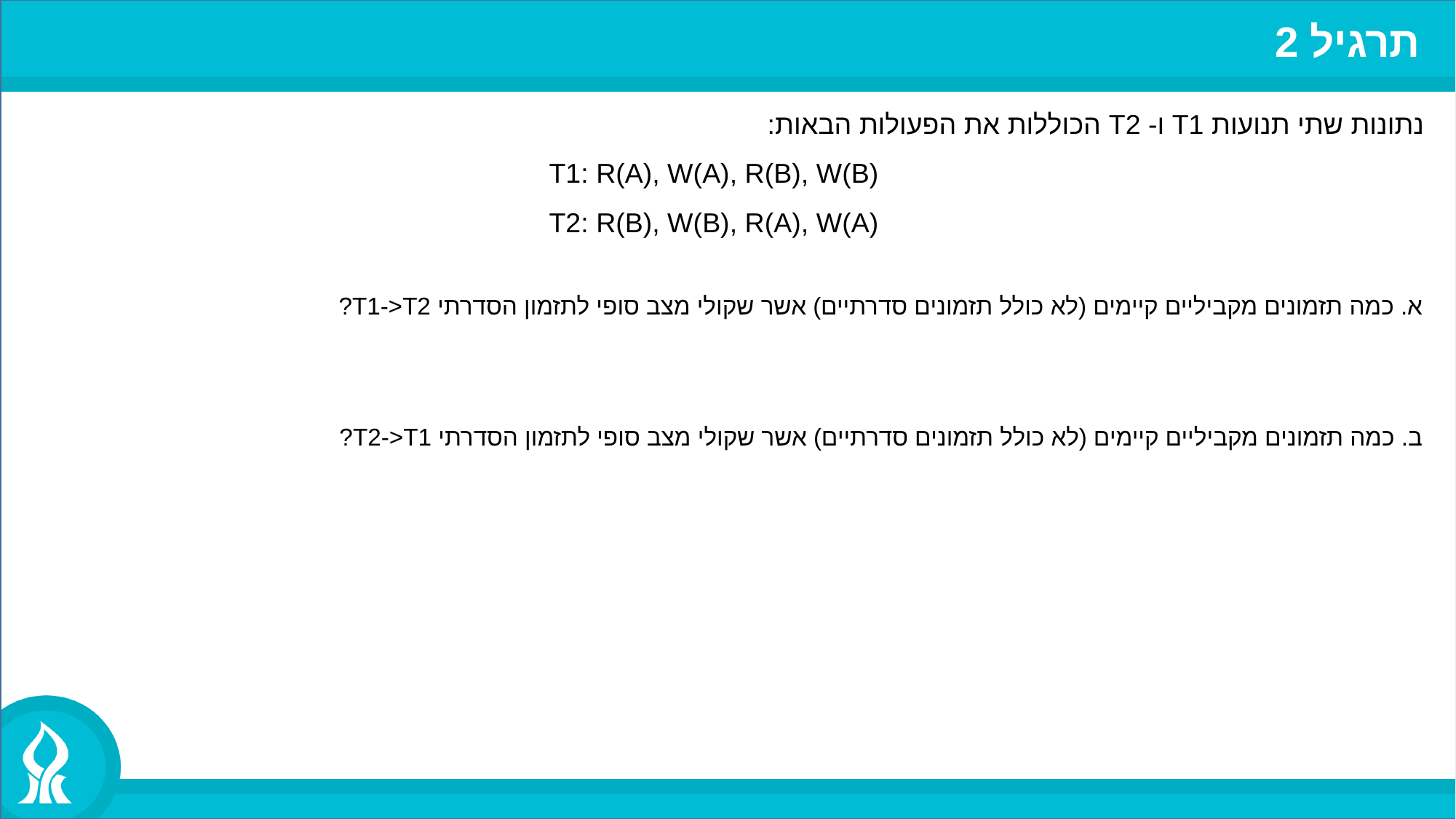

תרגיל 2
נתונות שתי תנועות T1 ו- T2 הכוללות את הפעולות הבאות:
						T1: R(A), W(A), R(B), W(B)
						T2: R(B), W(B), R(A), W(A)

א. כמה תזמונים מקביליים קיימים (לא כולל תזמונים סדרתיים) אשר שקולי מצב סופי לתזמון הסדרתי T1->T2?

ב. כמה תזמונים מקביליים קיימים (לא כולל תזמונים סדרתיים) אשר שקולי מצב סופי לתזמון הסדרתי T2->T1?